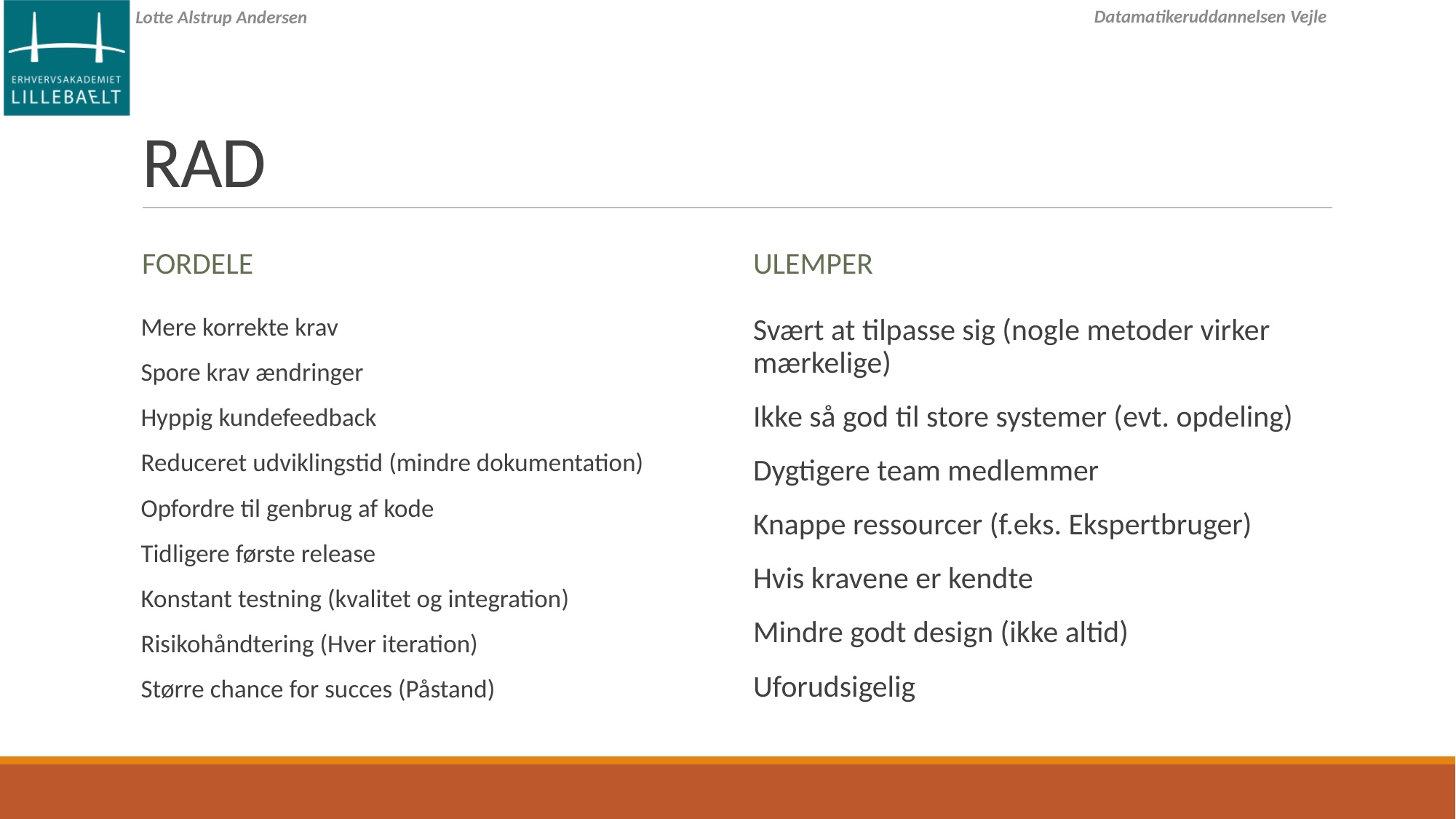

# RAD
Fordele
Ulemper
Mere korrekte krav
Spore krav ændringer
Hyppig kundefeedback
Reduceret udviklingstid (mindre dokumentation)
Opfordre til genbrug af kode
Tidligere første release
Konstant testning (kvalitet og integration)
Risikohåndtering (Hver iteration)
Større chance for succes (Påstand)
Svært at tilpasse sig (nogle metoder virker mærkelige)
Ikke så god til store systemer (evt. opdeling)
Dygtigere team medlemmer
Knappe ressourcer (f.eks. Ekspertbruger)
Hvis kravene er kendte
Mindre godt design (ikke altid)
Uforudsigelig